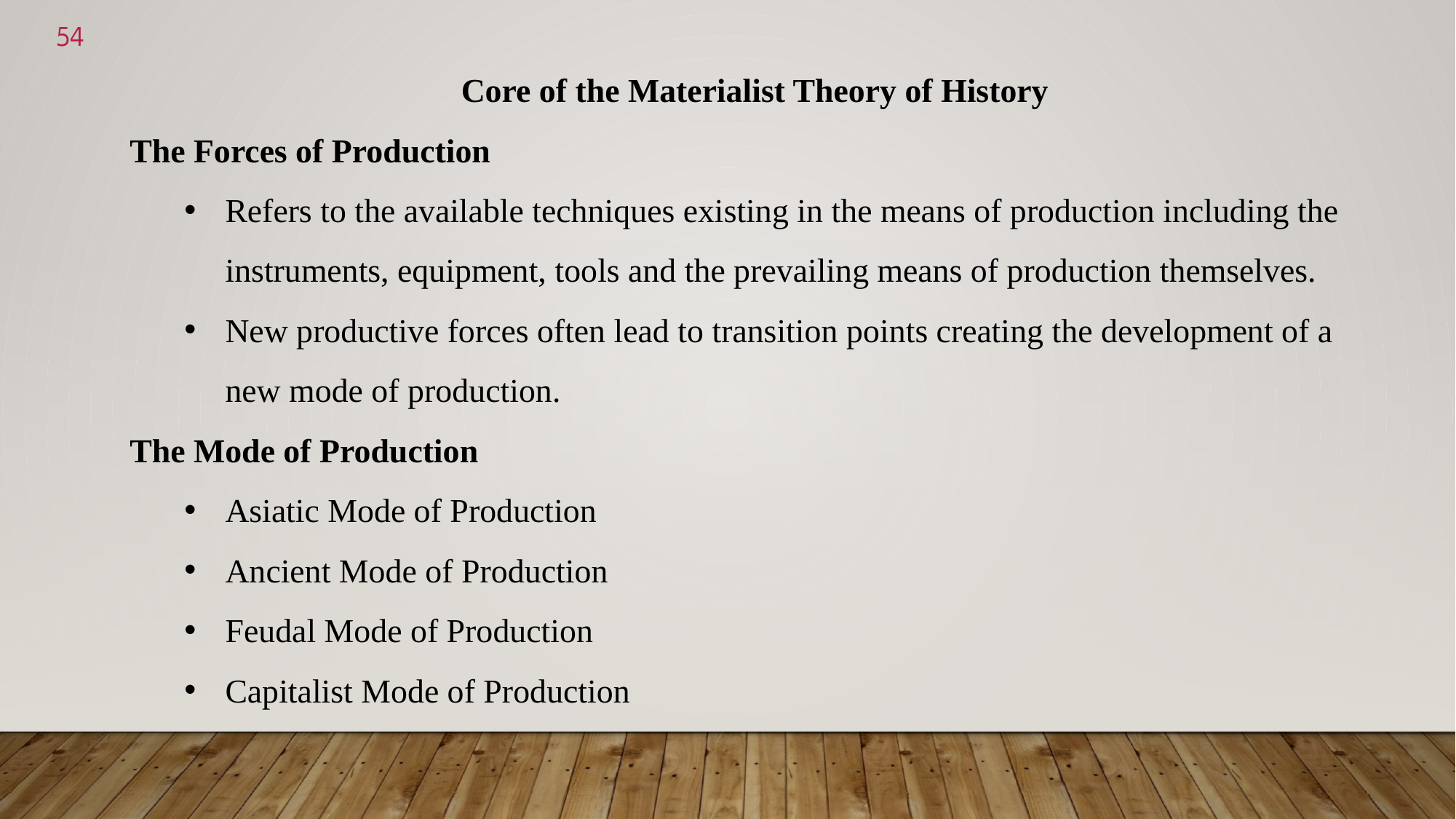

54
Core of the Materialist Theory of History
The Forces of Production
Refers to the available techniques existing in the means of production including the instruments, equipment, tools and the prevailing means of production themselves.
New productive forces often lead to transition points creating the development of a new mode of production.
The Mode of Production
Asiatic Mode of Production
Ancient Mode of Production
Feudal Mode of Production
Capitalist Mode of Production